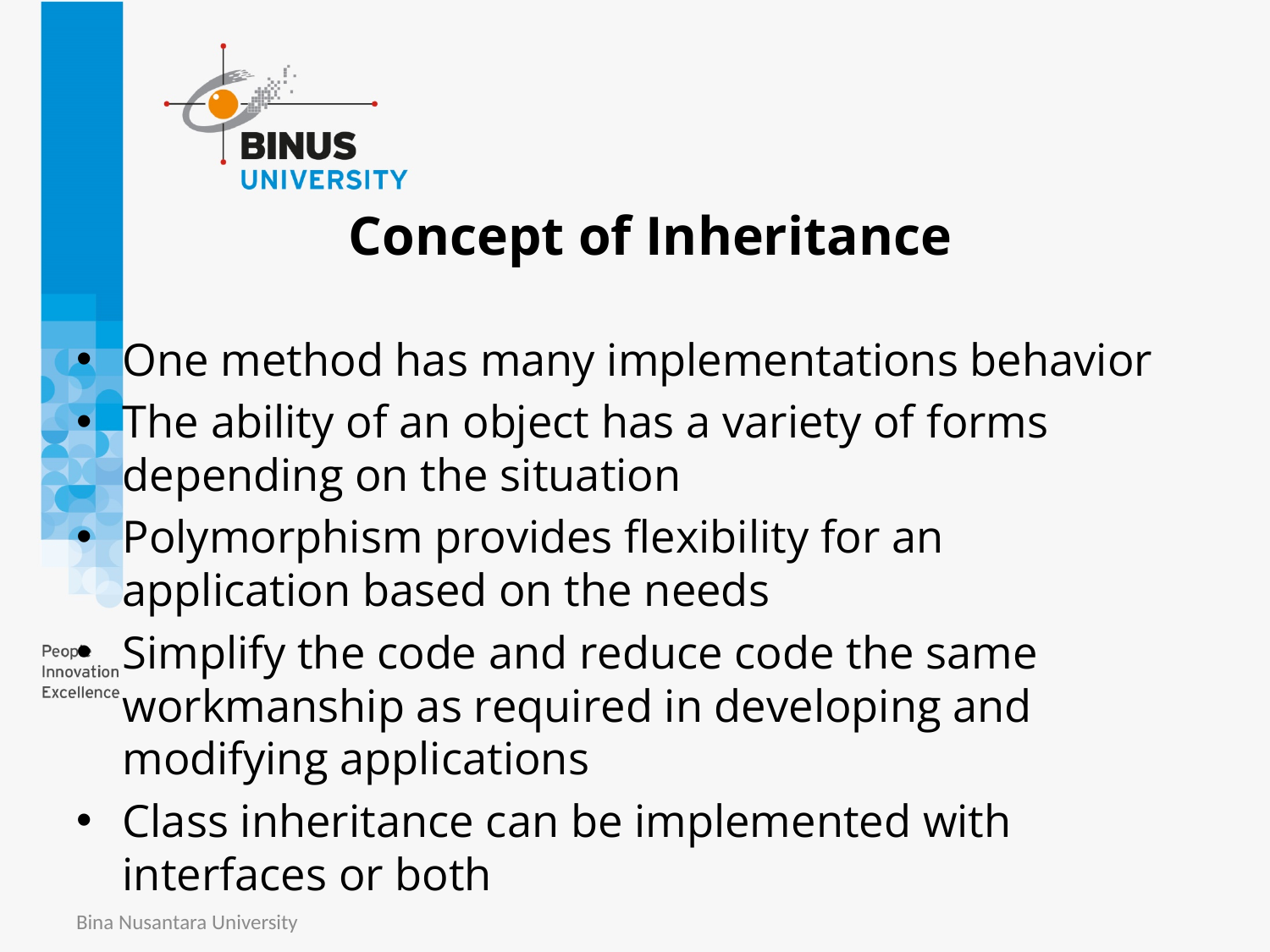

Concept of Inheritance
One method has many implementations behavior
The ability of an object has a variety of forms depending on the situation
Polymorphism provides flexibility for an application based on the needs
Simplify the code and reduce code the same workmanship as required in developing and modifying applications
Class inheritance can be implemented with interfaces or both
Bina Nusantara University